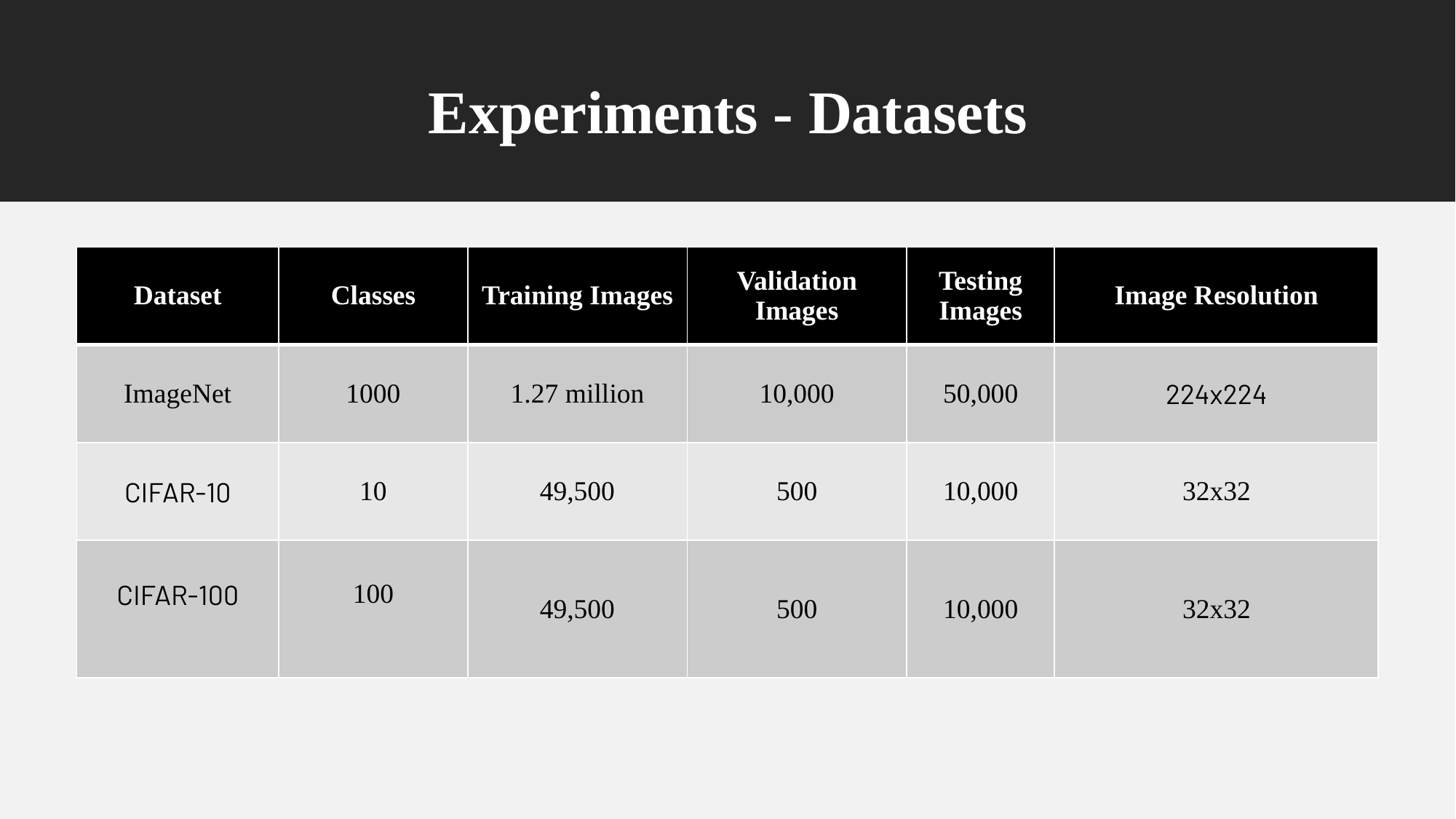

# Experiments - Datasets

| Dataset | Classes | Training Images | Validation Images | Testing Images | Image Resolution |
| --- | --- | --- | --- | --- | --- |
| ImageNet | 1000 | 1.27 million | 10,000 | 50,000 | 224x224 |
| CIFAR-10 | 10 | 49,500 | 500 | 10,000 | 32x32 |
| CIFAR-100 | 100 | 49,500 | 500 | 10,000 | 32x32 |